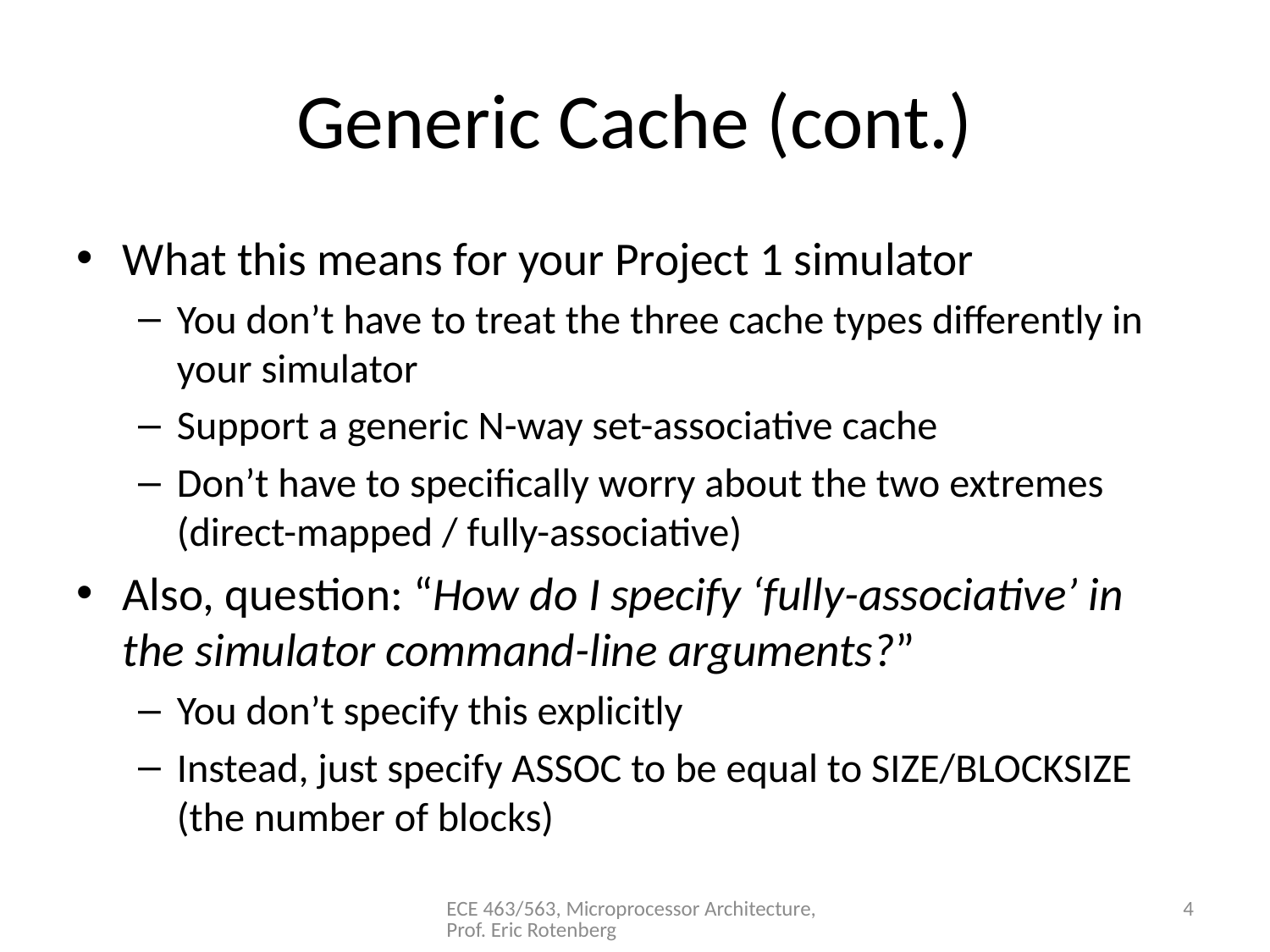

# Generic Cache (cont.)
What this means for your Project 1 simulator
You don’t have to treat the three cache types differently in your simulator
Support a generic N-way set-associative cache
Don’t have to specifically worry about the two extremes (direct-mapped / fully-associative)
Also, question: “How do I specify ‘fully-associative’ in the simulator command-line arguments?”
You don’t specify this explicitly
Instead, just specify ASSOC to be equal to SIZE/BLOCKSIZE (the number of blocks)
ECE 463/563, Microprocessor Architecture, Prof. Eric Rotenberg
4